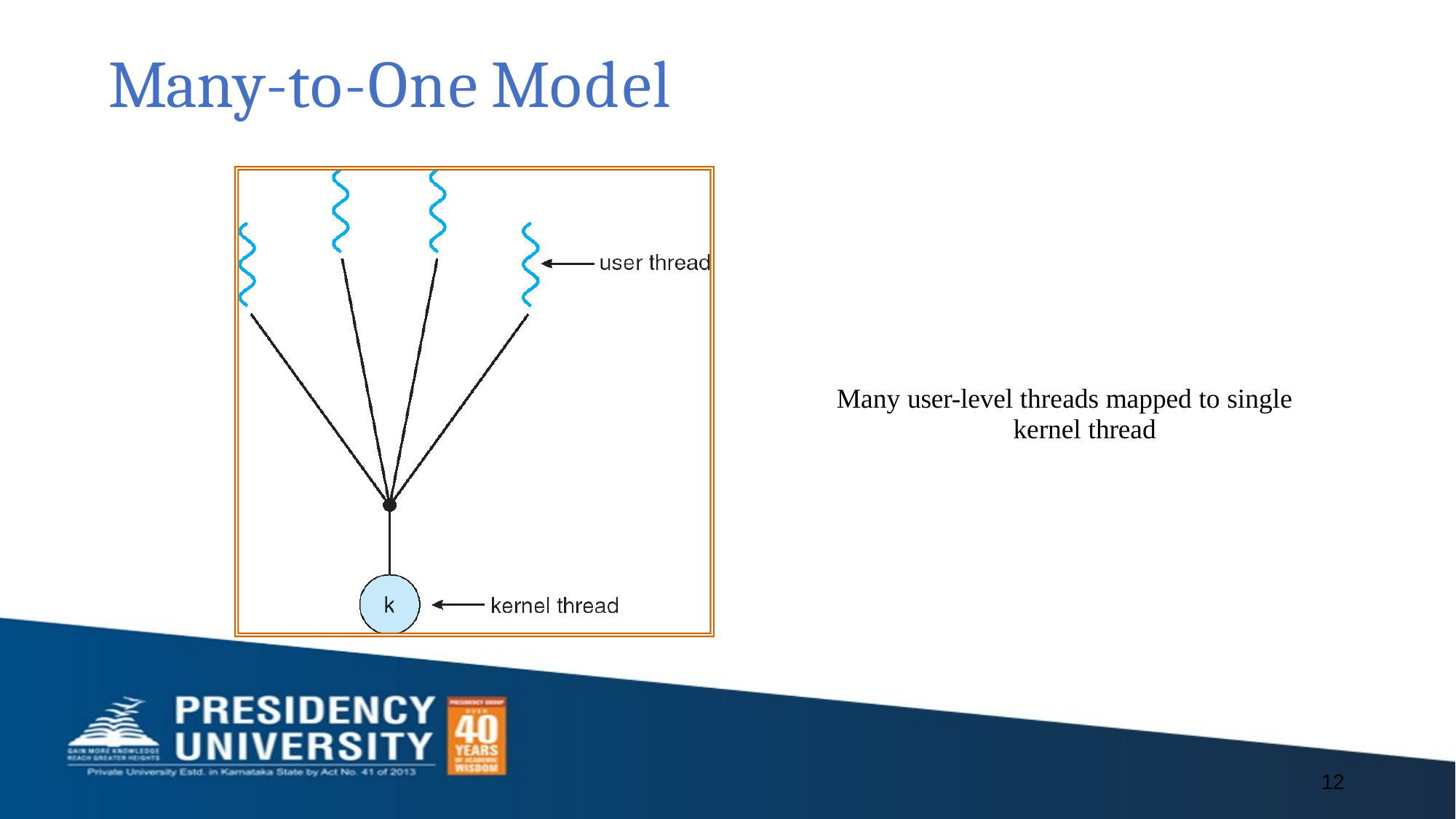

# Many-to-One Model

Many user-level threads mapped to single
kernel thread
12